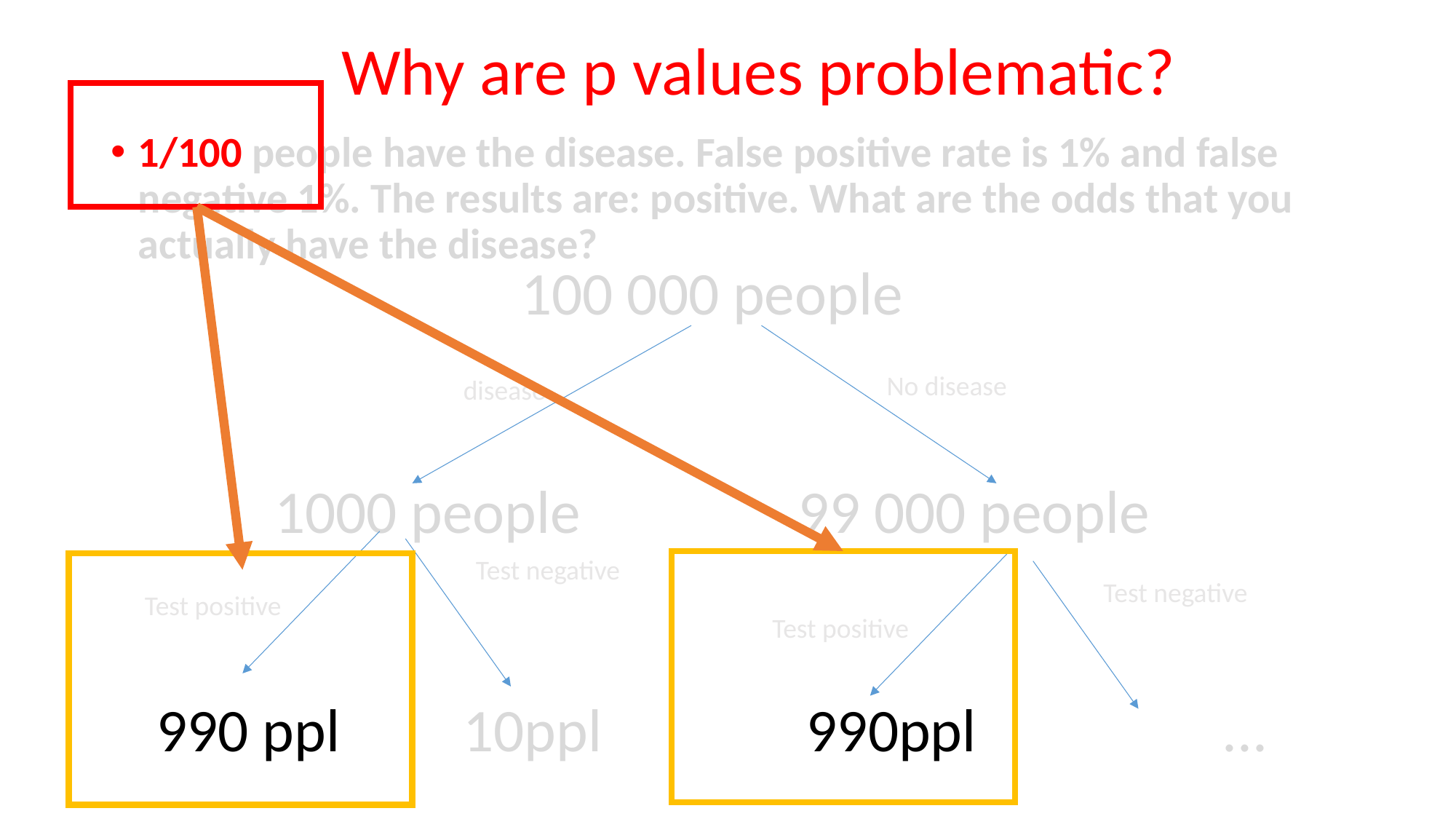

Why are p values problematic?

1/100 people have the disease. False positive rate is 1% and false negative 1%. The results are: positive. What are the odds that you actually have the disease?

100 000 people

1000 people                99 000 people

990 ppl         10ppl               990ppl                  ...

No disease
disease
Test negative

Test negative
Test positive
Test positive